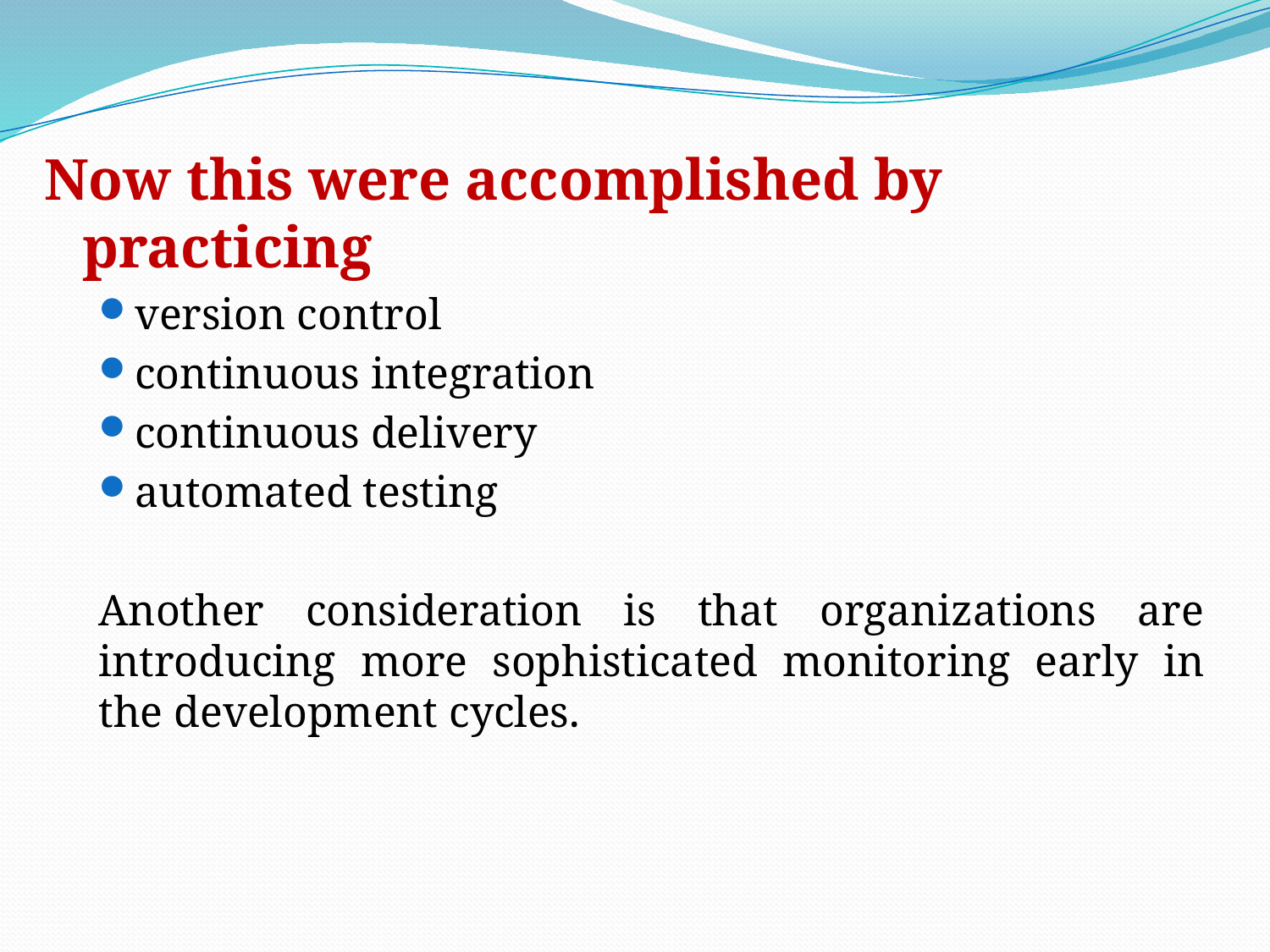

Now this were accomplished by practicing
version control
continuous integration
continuous delivery
automated testing

Another consideration is that organizations are introducing more sophisticated monitoring early in the development cycles.